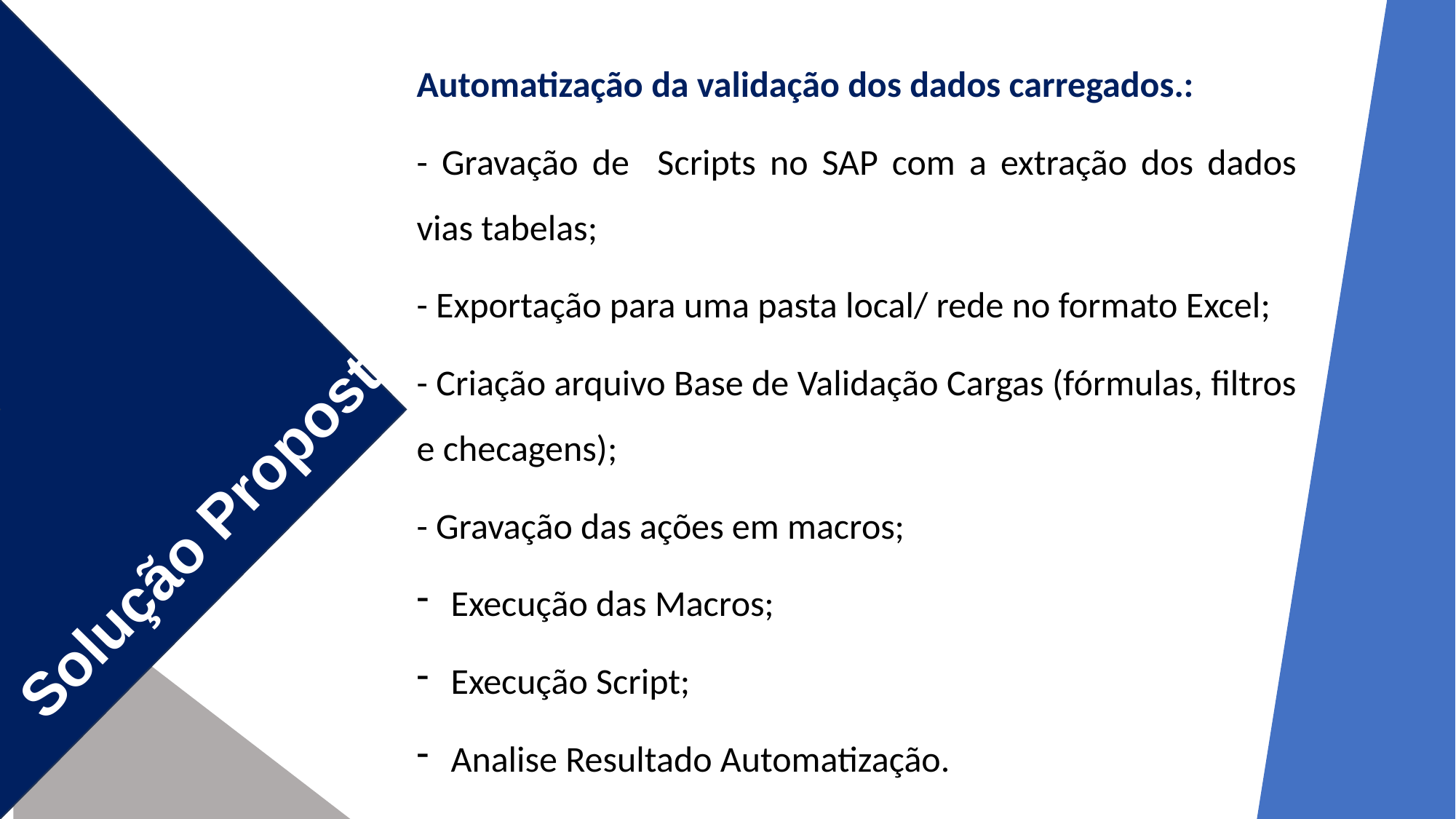

Automatização da validação dos dados carregados.:
- Gravação de  Scripts no SAP com a extração dos dados vias tabelas;
- Exportação para uma pasta local/ rede no formato Excel;
- Criação arquivo Base de Validação Cargas (fórmulas, filtros e checagens);
- Gravação das ações em macros;
Execução das Macros;
Execução Script;
Analise Resultado Automatização.
#
Solução Proposta